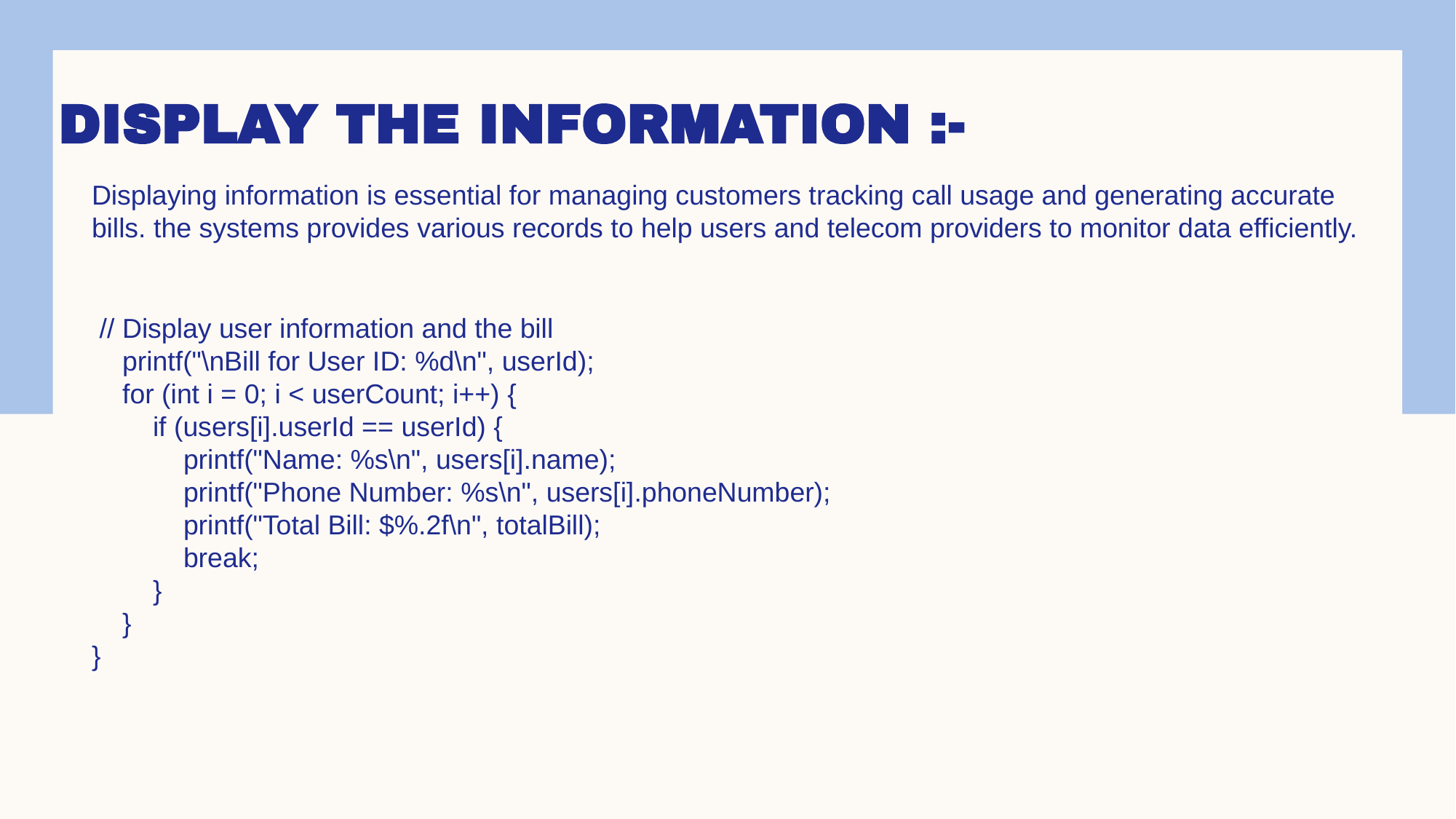

# Display the information :-
Displaying information is essential for managing customers tracking call usage and generating accurate bills. the systems provides various records to help users and telecom providers to monitor data efficiently.
 // Display user information and the bill
    printf("\nBill for User ID: %d\n", userId);
    for (int i = 0; i < userCount; i++) {
        if (users[i].userId == userId) {
            printf("Name: %s\n", users[i].name);
            printf("Phone Number: %s\n", users[i].phoneNumber);
            printf("Total Bill: $%.2f\n", totalBill);
            break;
        }
    }
}